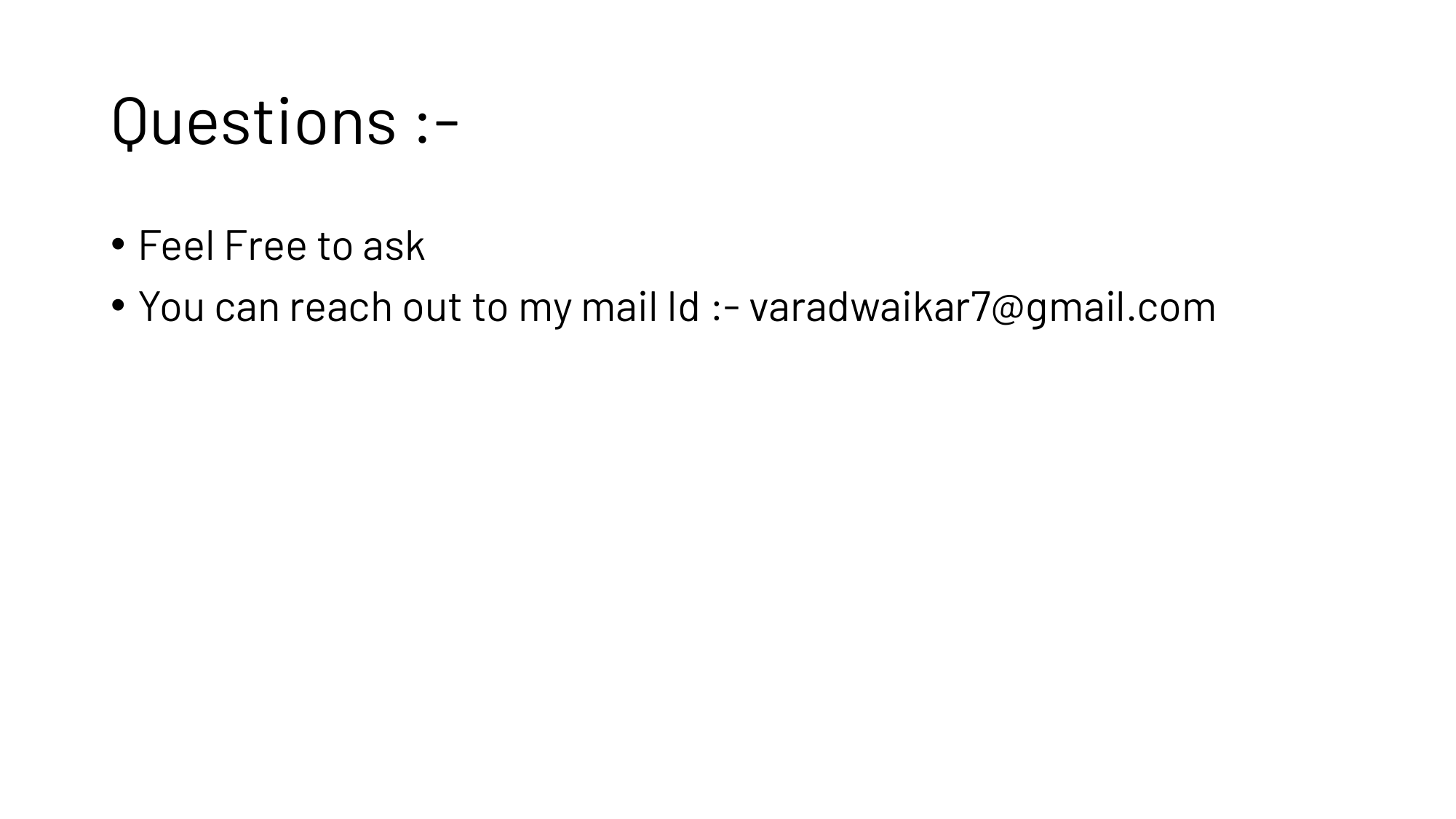

# Questions :-
Feel Free to ask
You can reach out to my mail Id :- varadwaikar7@gmail.com